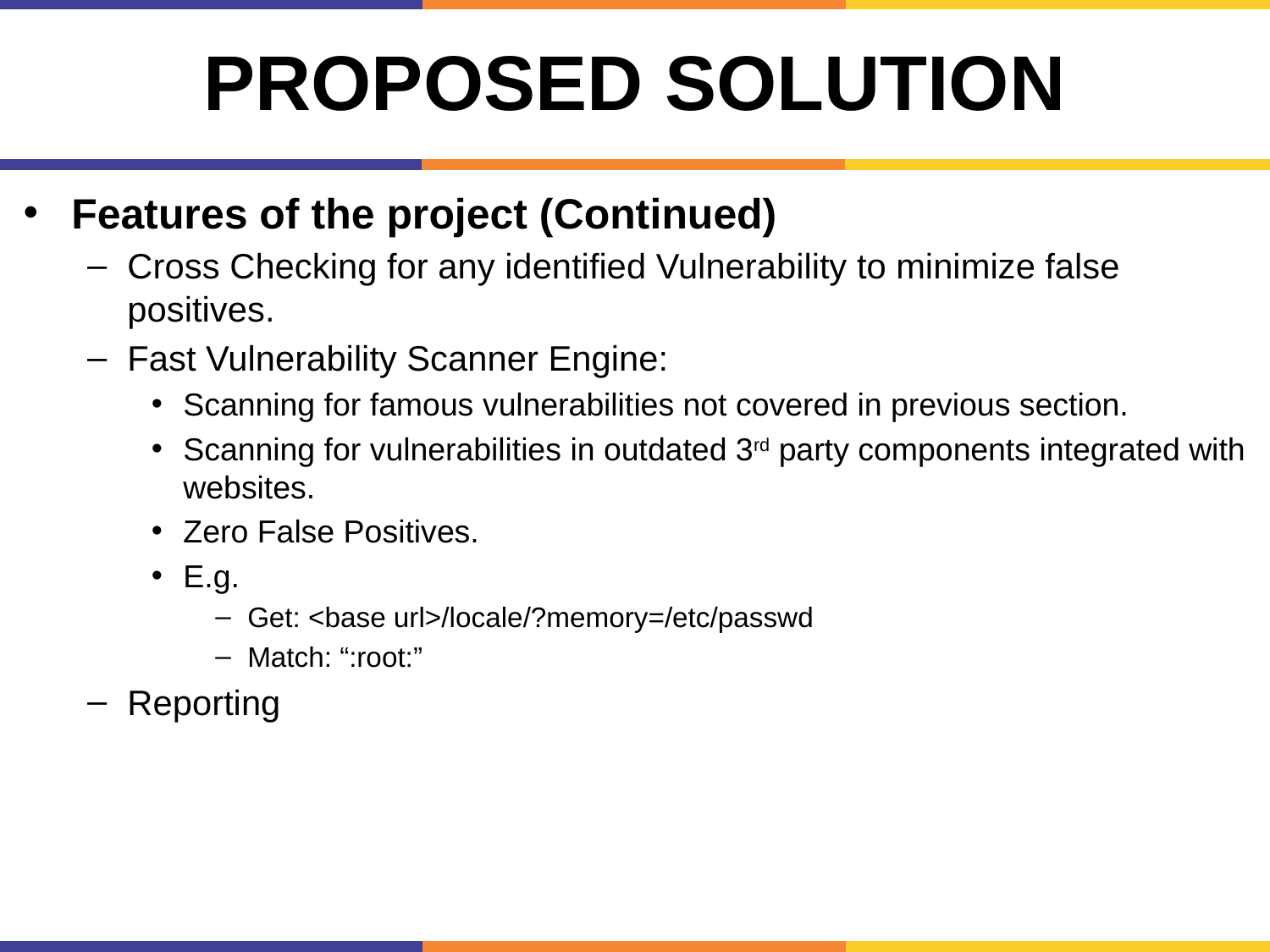

# Proposed Solution
Features of the project (Continued)
Cross Checking for any identified Vulnerability to minimize false positives.
Fast Vulnerability Scanner Engine:
Scanning for famous vulnerabilities not covered in previous section.
Scanning for vulnerabilities in outdated 3rd party components integrated with websites.
Zero False Positives.
E.g.
Get: <base url>/locale/?memory=/etc/passwd
Match: “:root:”
Reporting